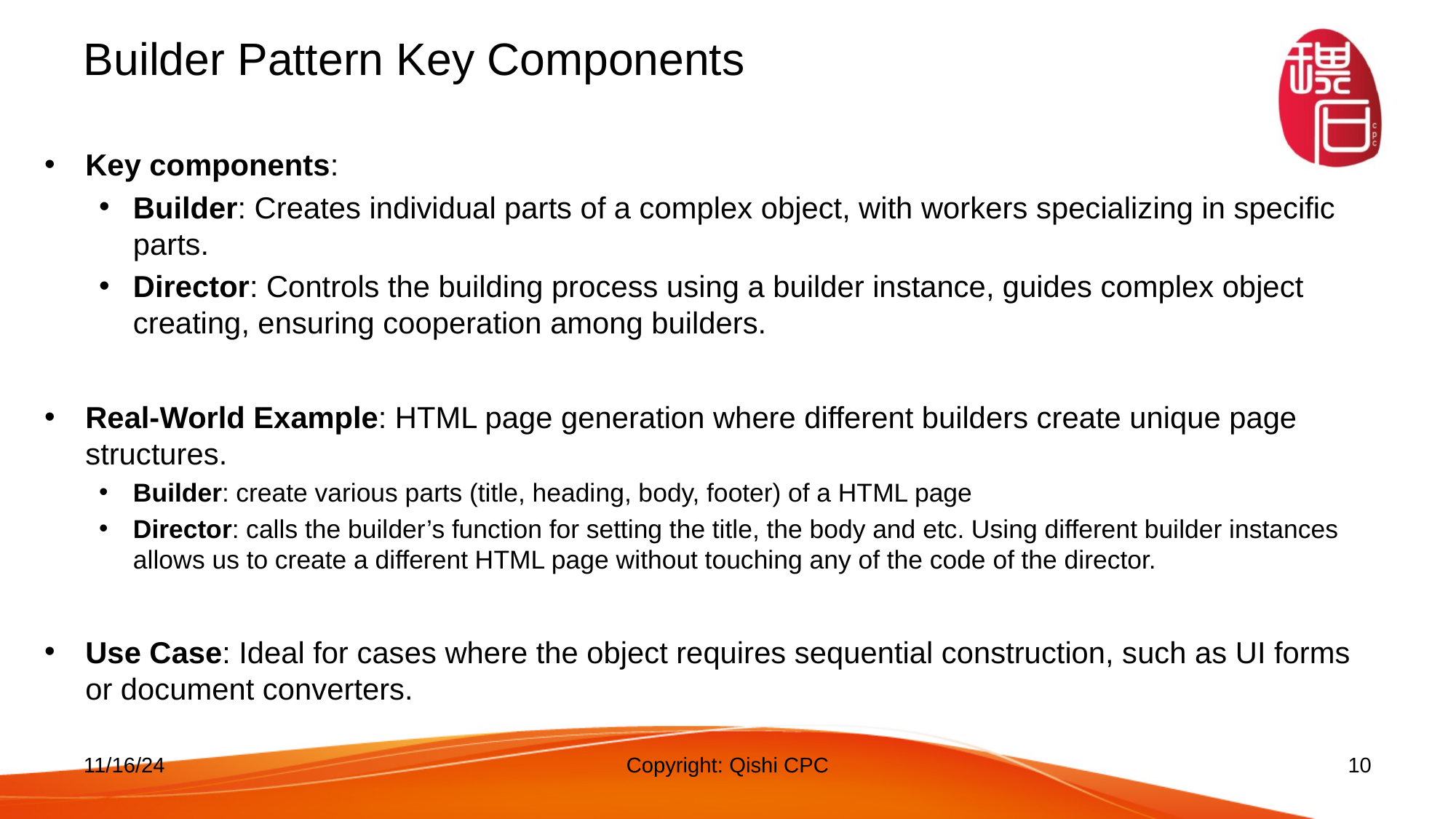

# Builder Pattern Key Components
Key components:
Builder: Creates individual parts of a complex object, with workers specializing in specific parts.
Director: Controls the building process using a builder instance, guides complex object creating, ensuring cooperation among builders.

Real-World Example: HTML page generation where different builders create unique page structures.
Builder: create various parts (title, heading, body, footer) of a HTML page
Director: calls the builder’s function for setting the title, the body and etc. Using different builder instances allows us to create a different HTML page without touching any of the code of the director.

Use Case: Ideal for cases where the object requires sequential construction, such as UI forms or document converters.​
11/16/24
Copyright: Qishi CPC
10